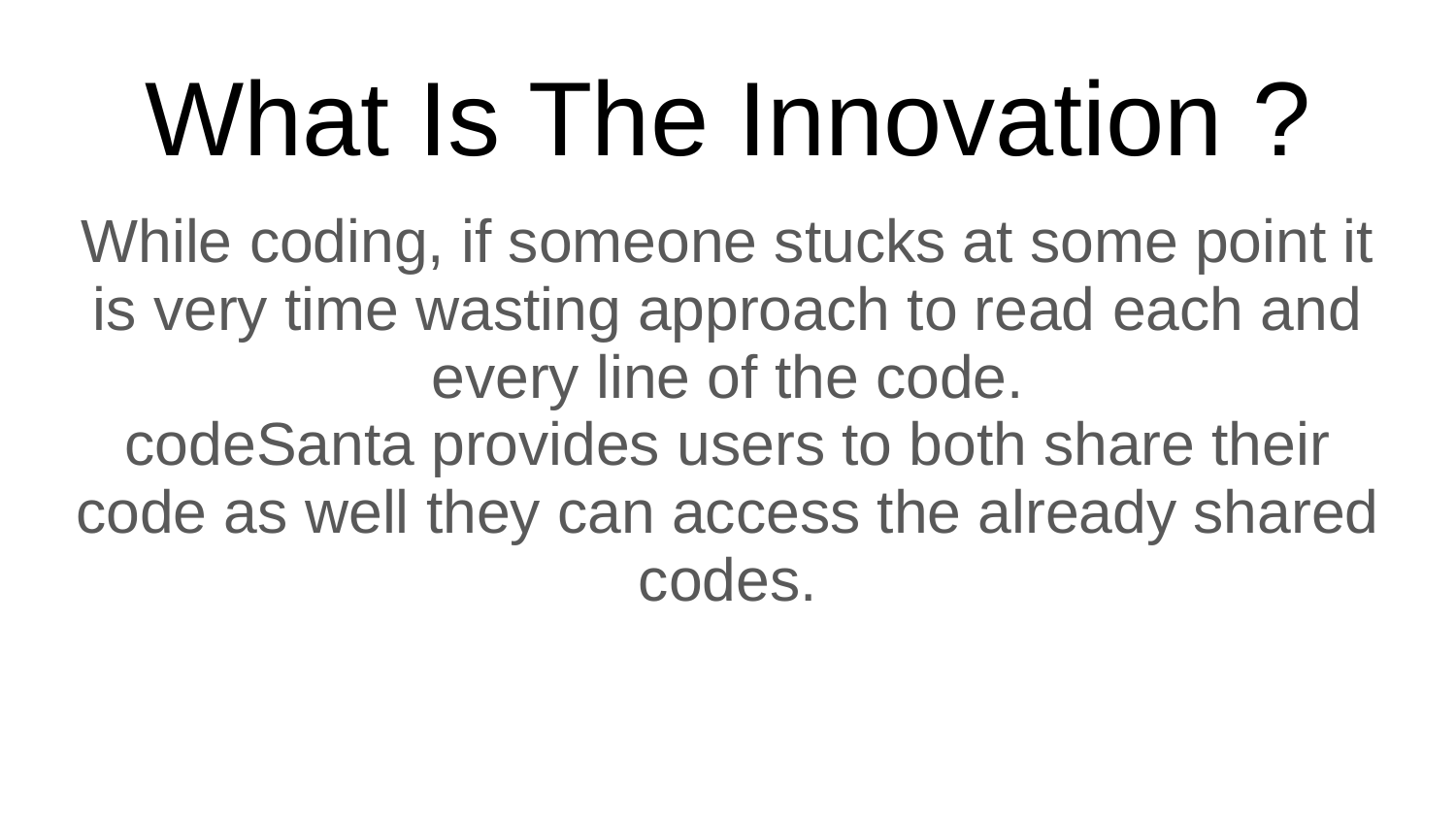

# What Is The Innovation ?
While coding, if someone stucks at some point it is very time wasting approach to read each and every line of the code.
codeSanta provides users to both share their code as well they can access the already shared codes.